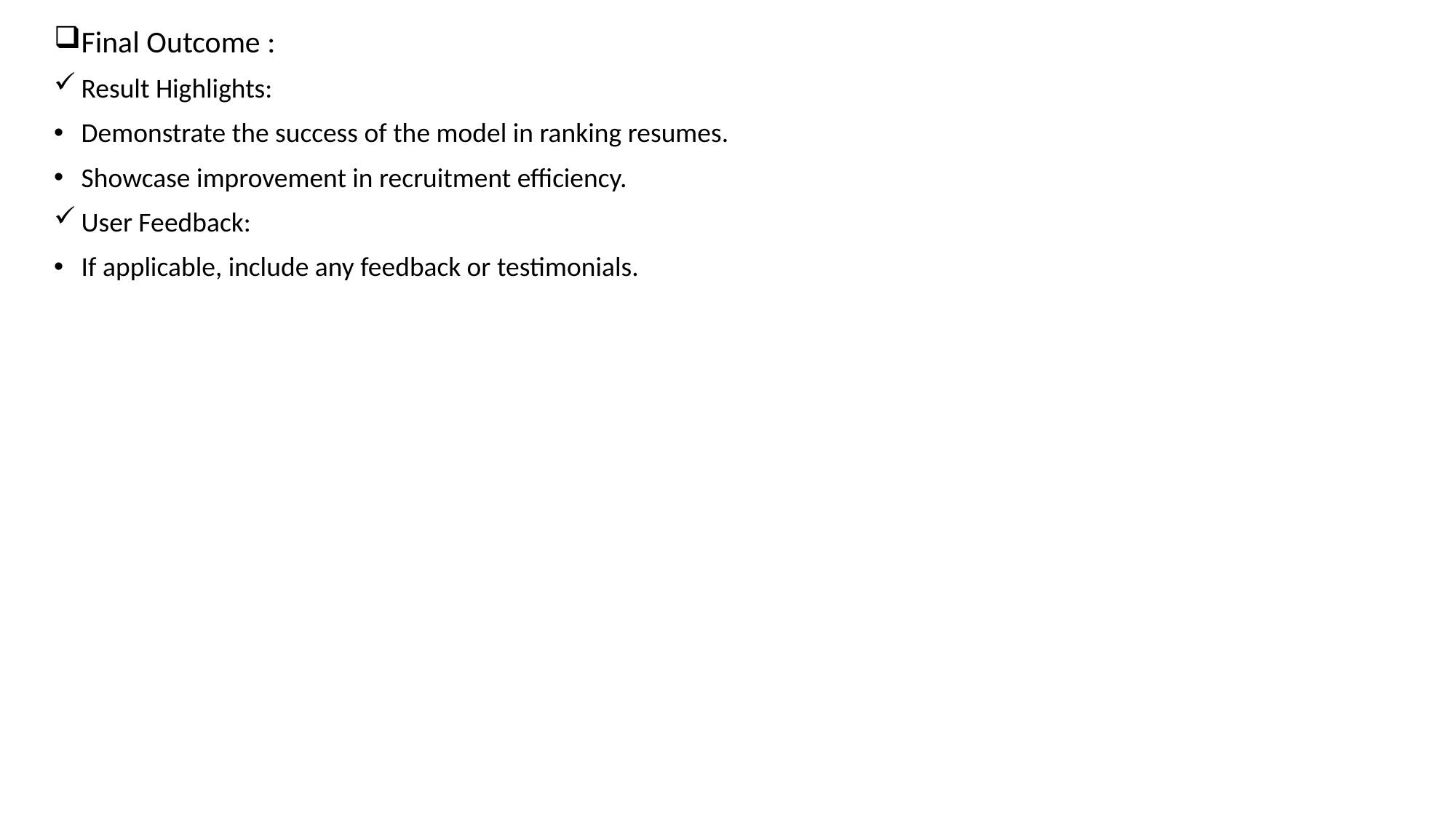

Final Outcome :
Result Highlights:
Demonstrate the success of the model in ranking resumes.
Showcase improvement in recruitment efficiency.
User Feedback:
If applicable, include any feedback or testimonials.